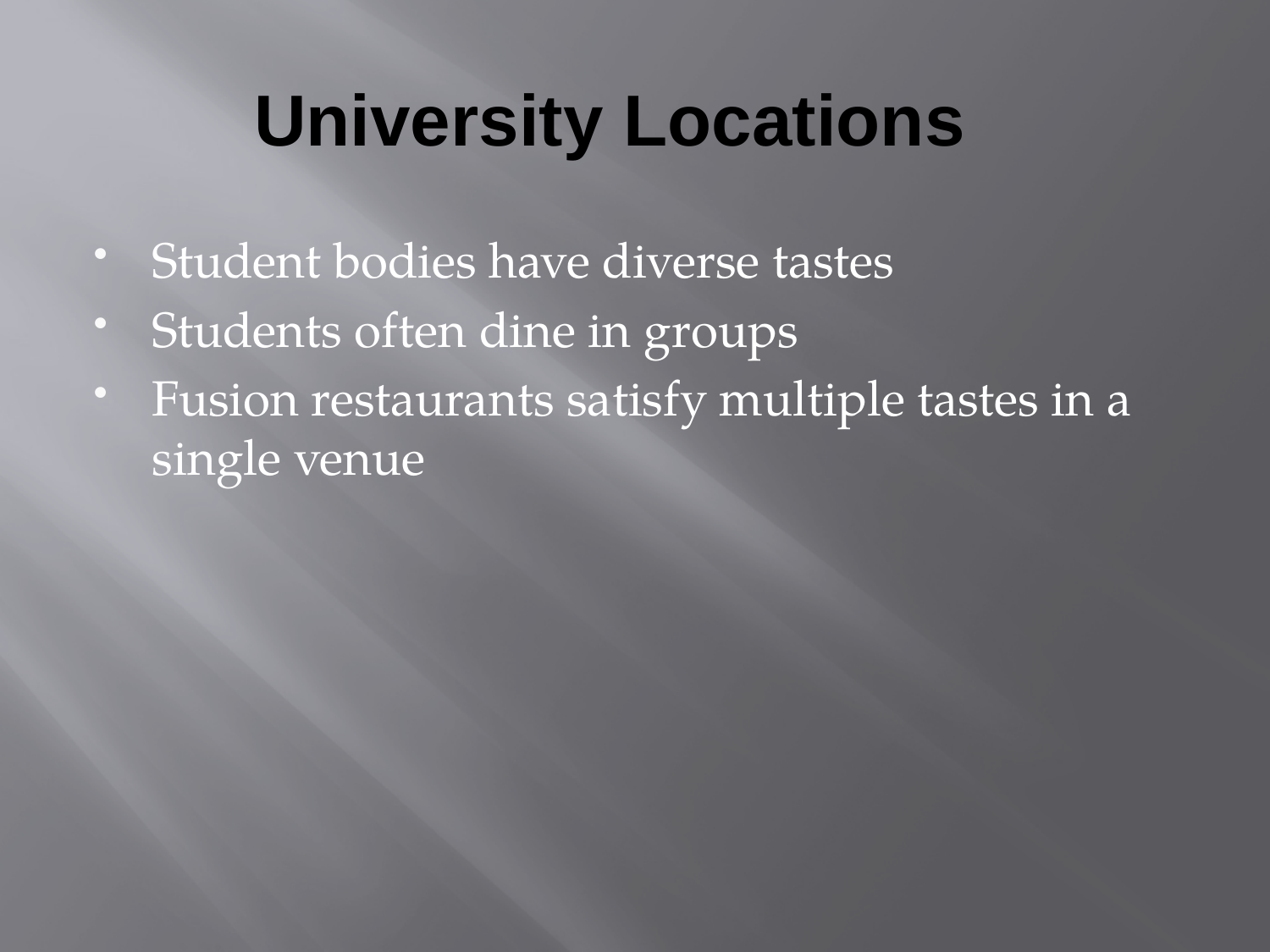

# University Locations
Student bodies have diverse tastes
Students often dine in groups
Fusion restaurants satisfy multiple tastes in a single venue